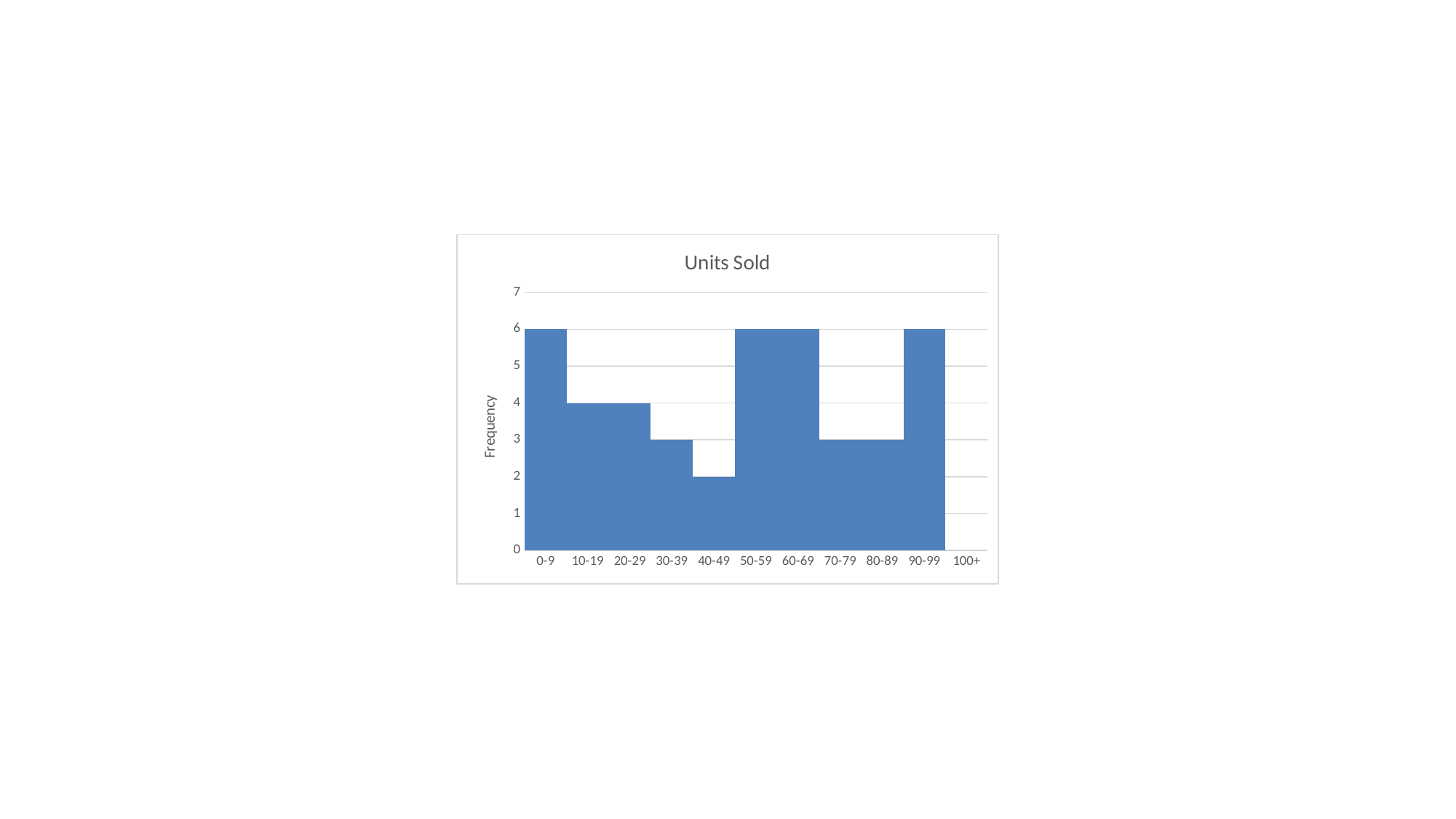

### Chart: Units Sold

| Category | Frequency |
|---|---|
| 0-9 | 6.0 |
| 10-19 | 4.0 |
| 20-29 | 4.0 |
| 30-39 | 3.0 |
| 40-49 | 2.0 |
| 50-59 | 6.0 |
| 60-69 | 6.0 |
| 70-79 | 3.0 |
| 80-89 | 3.0 |
| 90-99 | 6.0 |
| 100+ | 0.0 |